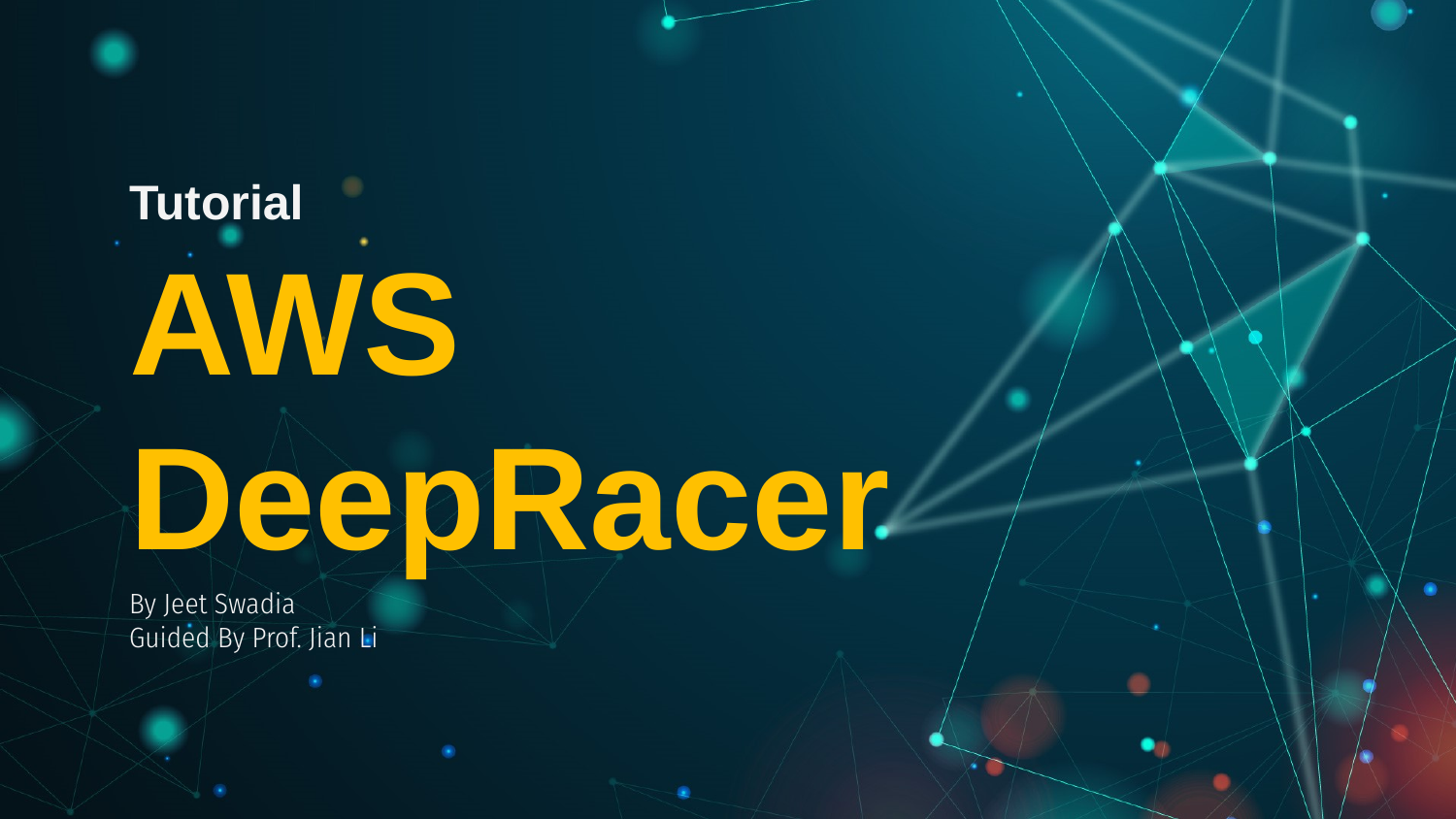

# Tutorial AWS DeepRacer
By Jeet Swadia
Guided By Prof. Jian Li